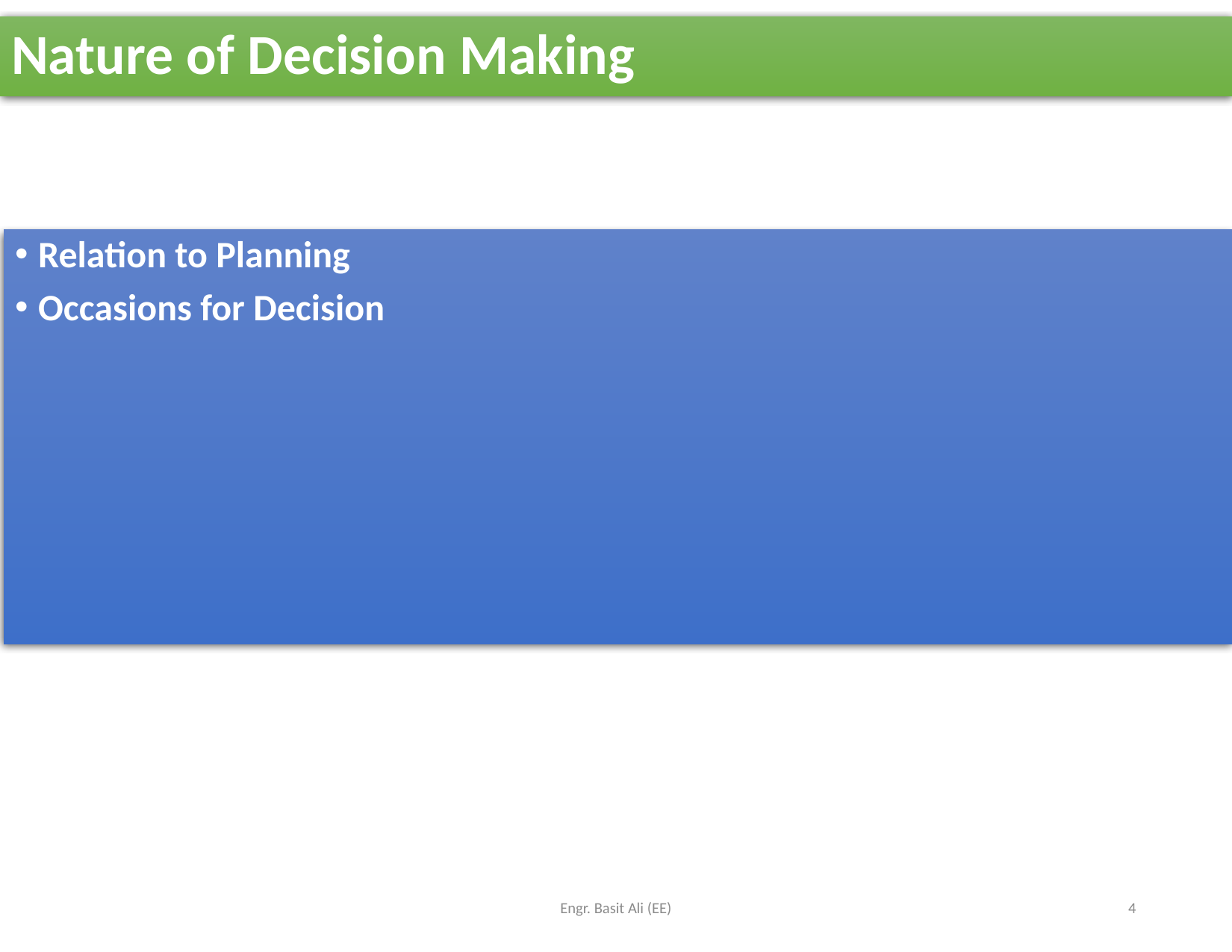

# Nature of Decision Making
Relation to Planning
Occasions for Decision
Engr. Basit Ali (EE)
4